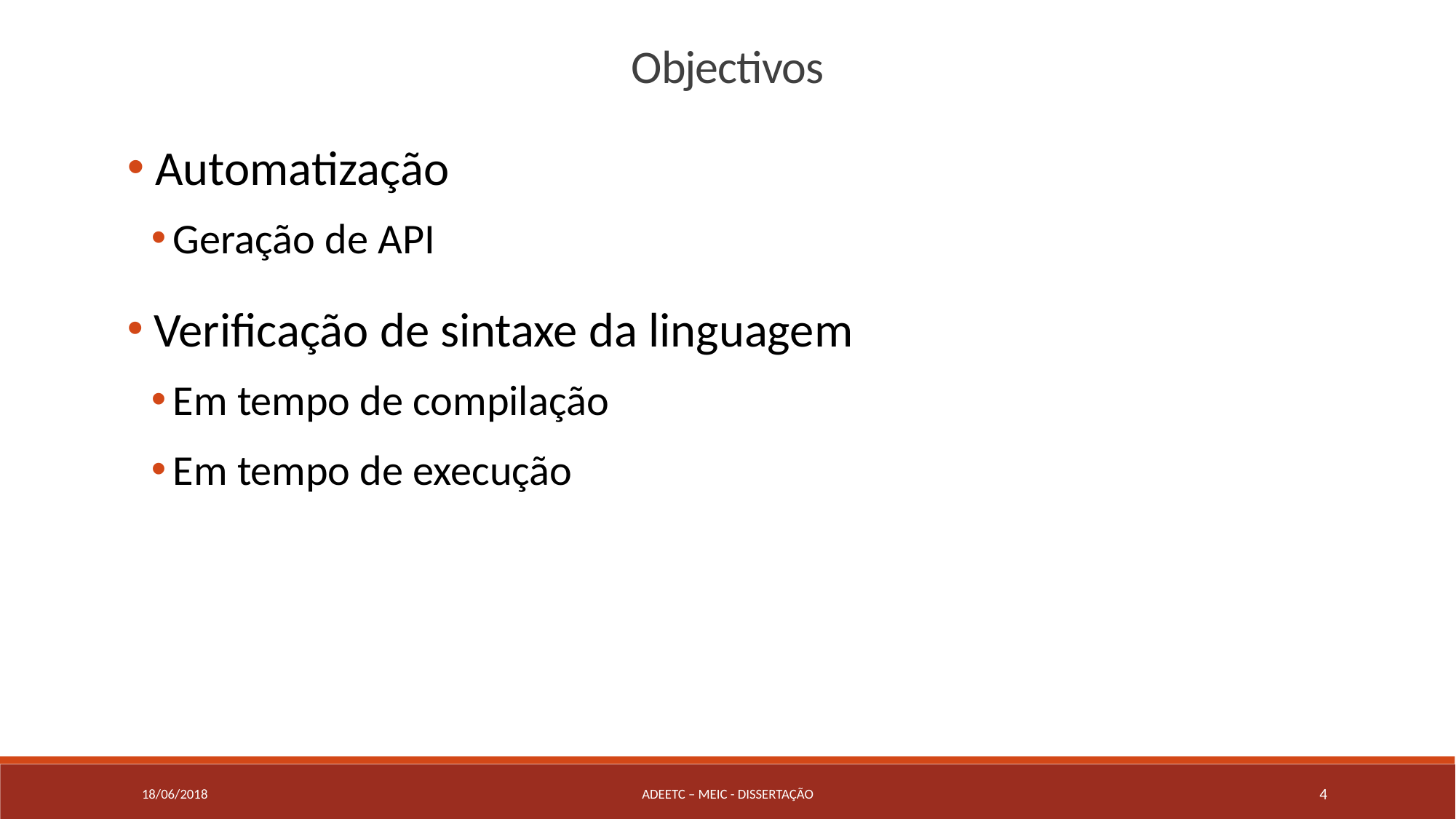

Objectivos
 Automatização
Geração de API
 Verificação de sintaxe da linguagem
Em tempo de compilação
Em tempo de execução
18/06/2018
ADEETC – MEIC - DISSERTAçÃO
4